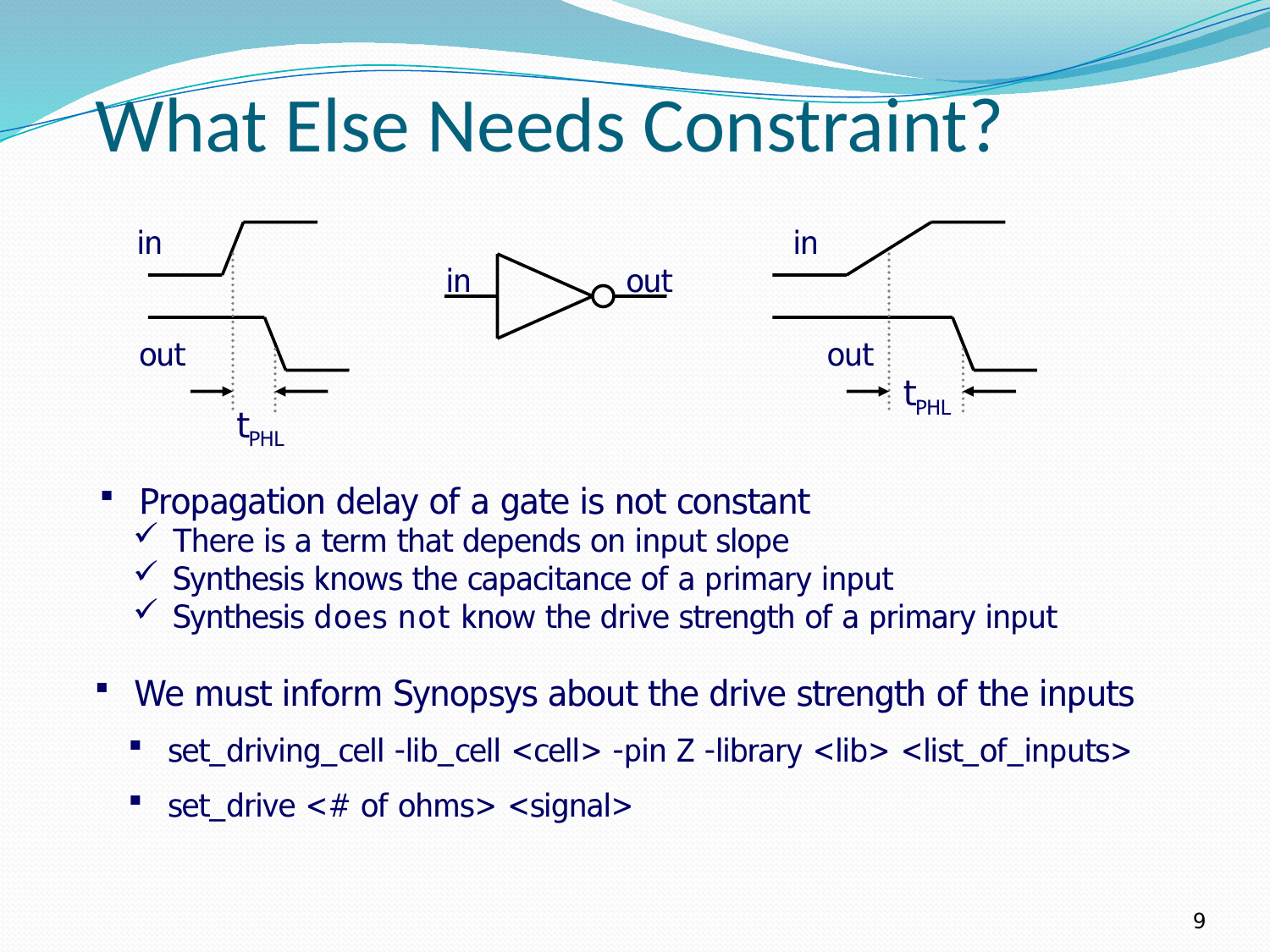

# What Else Needs Constraint?
in
in

out

tPHL

in

out

out

tPHL
 Propagation delay of a gate is not constant
 There is a term that depends on input slope
 Synthesis knows the capacitance of a primary input
 Synthesis does not know the drive strength of a primary input
 We must inform Synopsys about the drive strength of the inputs

 set_driving_cell -lib_cell <cell> -pin Z -library <lib> <list_of_inputs>

 set_drive <# of ohms> <signal>
9